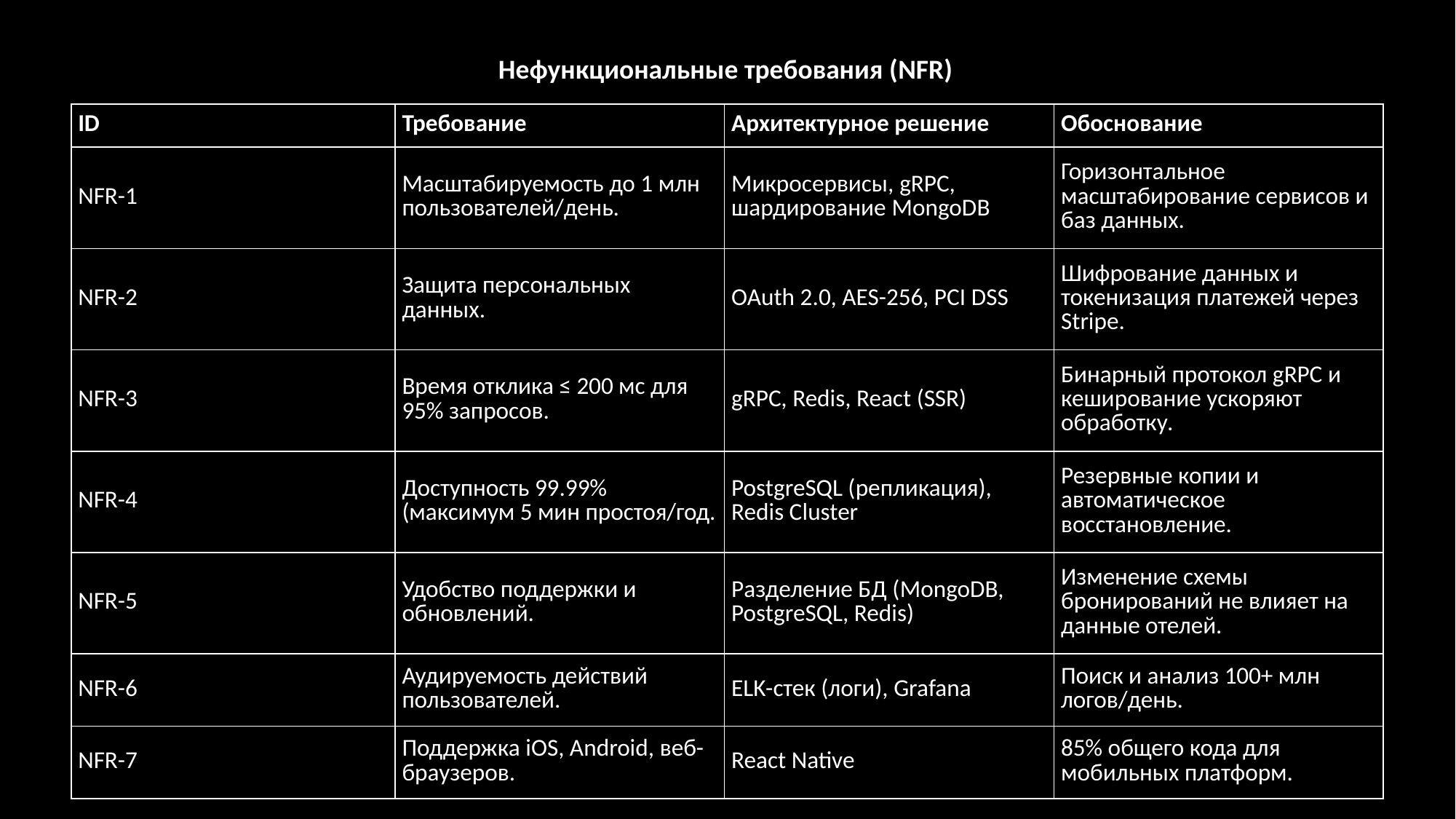

Нефункциональные требования (NFR)
| ID | Требование | Архитектурное решение | Обоснование |
| --- | --- | --- | --- |
| NFR-1 | Масштабируемость до 1 млн пользователей/день. | Микросервисы, gRPC, шардирование MongoDB | Горизонтальное масштабирование сервисов и баз данных. |
| NFR-2 | Защита персональных данных. | OAuth 2.0, AES-256, PCI DSS | Шифрование данных и токенизация платежей через Stripe. |
| NFR-3 | Время отклика ≤ 200 мс для 95% запросов. | gRPC, Redis, React (SSR) | Бинарный протокол gRPC и кеширование ускоряют обработку. |
| NFR-4 | Доступность 99.99% (максимум 5 мин простоя/год. | PostgreSQL (репликация), Redis Cluster | Резервные копии и автоматическое восстановление. |
| NFR-5 | Удобство поддержки и обновлений. | Разделение БД (MongoDB, PostgreSQL, Redis) | Изменение схемы бронирований не влияет на данные отелей. |
| NFR-6 | Аудируемость действий пользователей. | ELK-стек (логи), Grafana | Поиск и анализ 100+ млн логов/день. |
| NFR-7 | Поддержка iOS, Android, веб-браузеров. | React Native | 85% общего кода для мобильных платформ. |